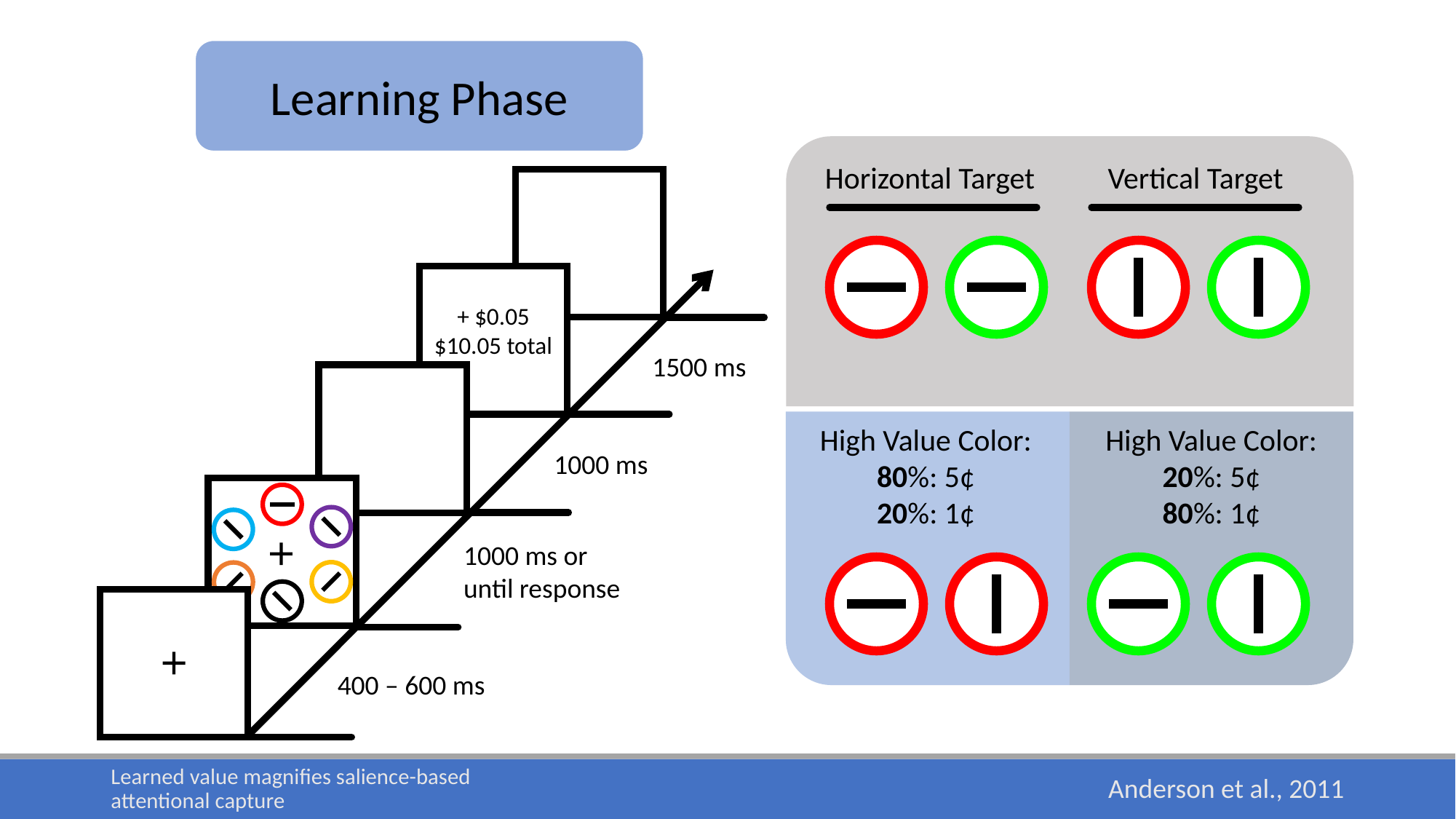

Learning Phase

Horizontal Target
Vertical Target

+ $0.05
$10.05 total
1500 ms

1000 ms

1000 ms or until response

400 – 600 ms

High Value Color:
80%: 5¢
20%: 1¢
High Value Color:
20%: 5¢
80%: 1¢

Learned value magnifies salience-based attentional capture
Anderson et al., 2011